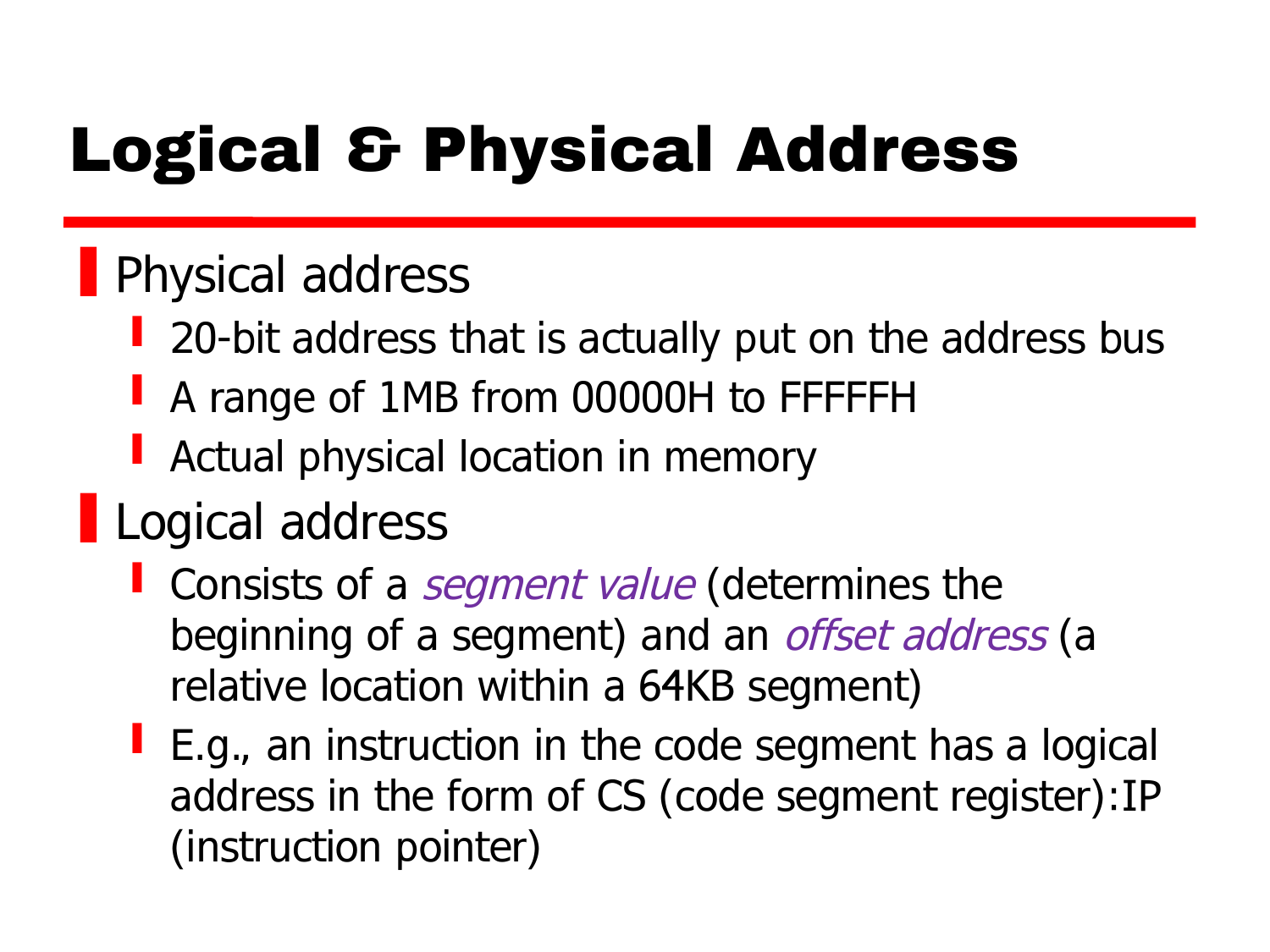

# Logical & Physical Address
Physical address
20-bit address that is actually put on the address bus
A range of 1MB from 00000H to FFFFFH
Actual physical location in memory
Logical address
Consists of a segment value (determines the beginning of a segment) and an offset address (a relative location within a 64KB segment)
E.g., an instruction in the code segment has a logical address in the form of CS (code segment register):IP (instruction pointer)